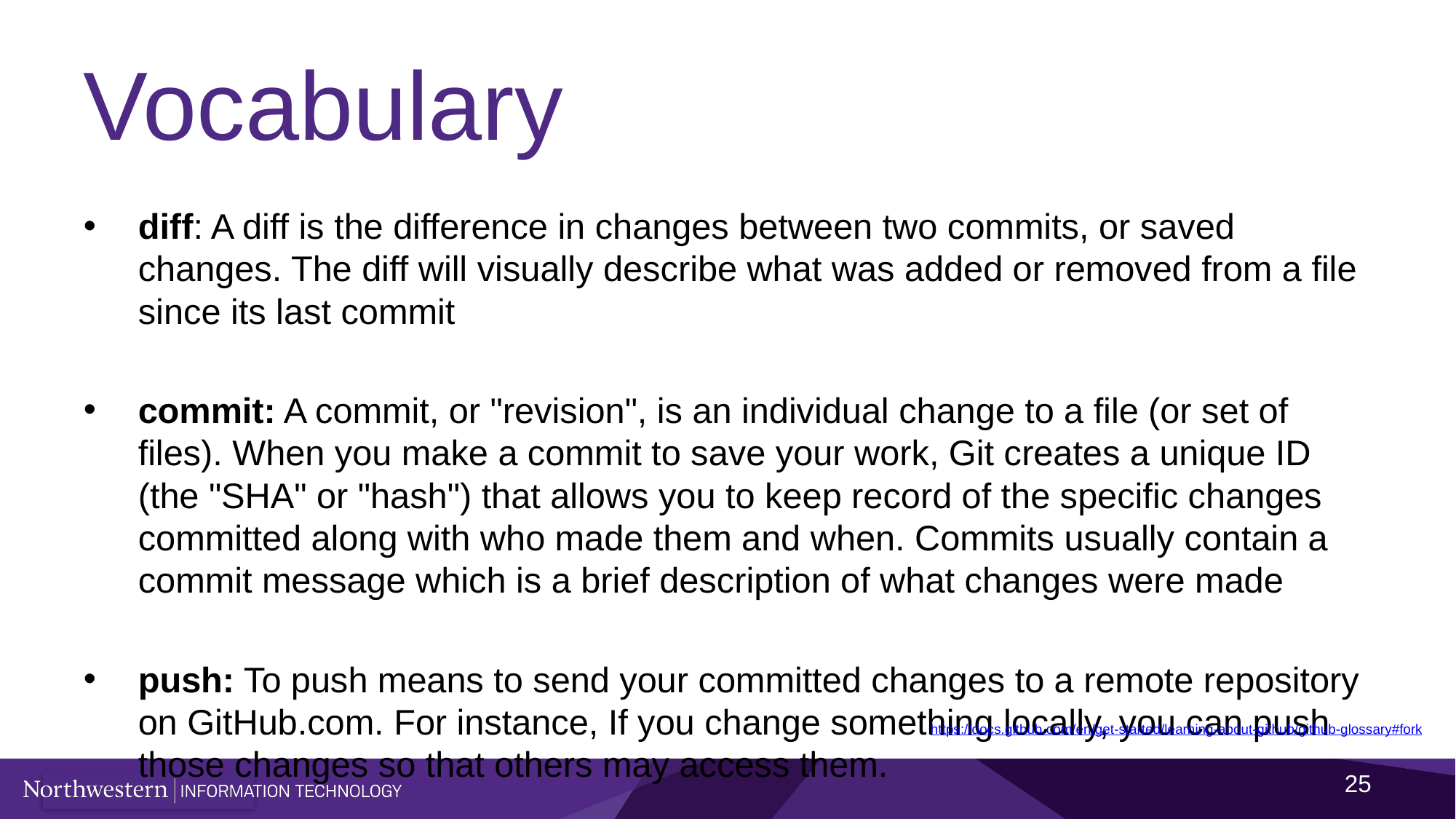

# Vocabulary
diff: A diff is the difference in changes between two commits, or saved changes. The diff will visually describe what was added or removed from a file since its last commit

commit: A commit, or "revision", is an individual change to a file (or set of files). When you make a commit to save your work, Git creates a unique ID (the "SHA" or "hash") that allows you to keep record of the specific changes committed along with who made them and when. Commits usually contain a commit message which is a brief description of what changes were made

push: To push means to send your committed changes to a remote repository on GitHub.com. For instance, If you change something locally, you can push those changes so that others may access them.

https://docs.github.com/en/get-started/learning-about-github/github-glossary#fork
25